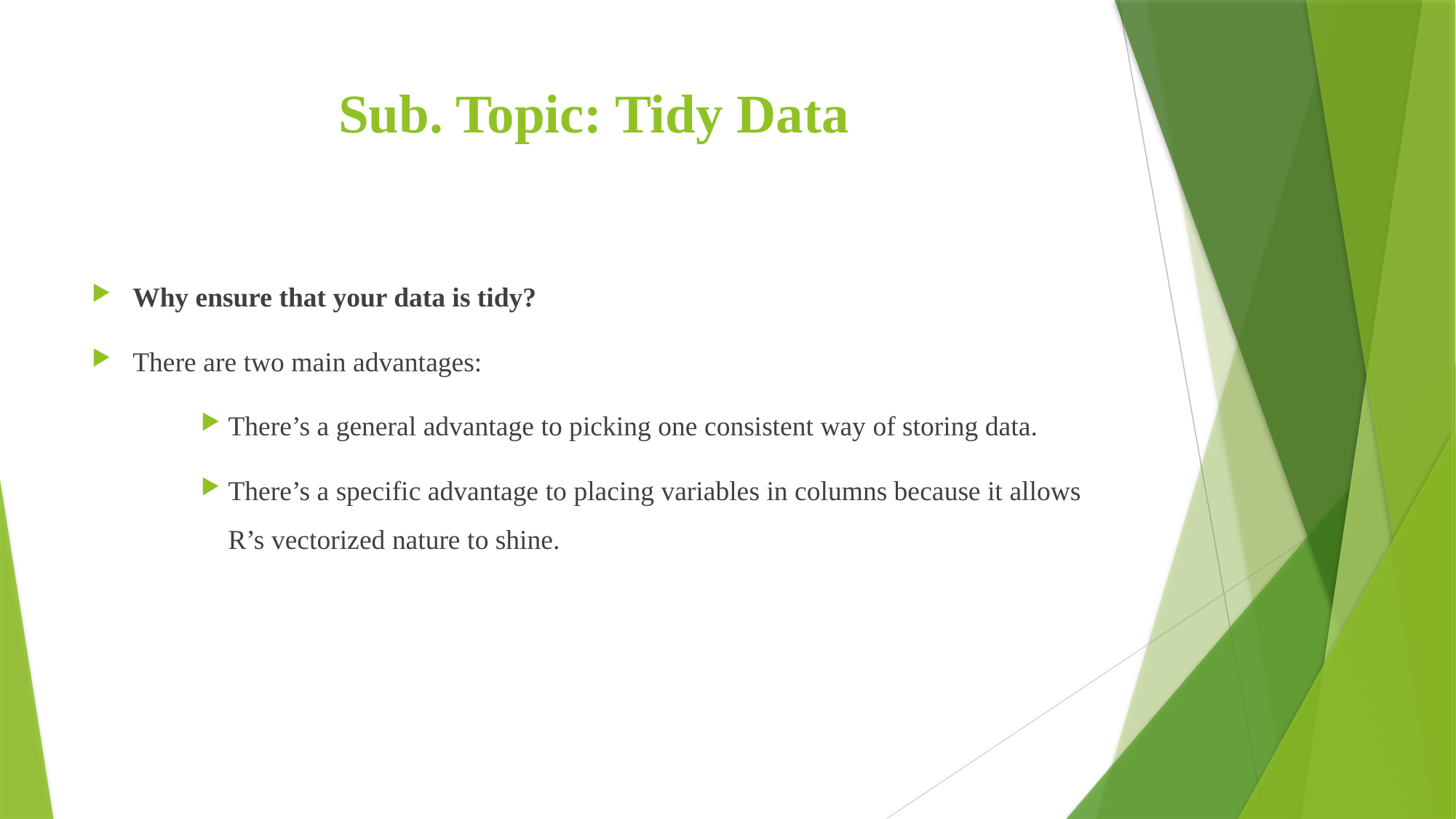

# Sub. Topic: Tidy Data
Why ensure that your data is tidy?
There are two main advantages:
There’s a general advantage to picking one consistent way of storing data.
There’s a specific advantage to placing variables in columns because it allows R’s vectorized nature to shine.